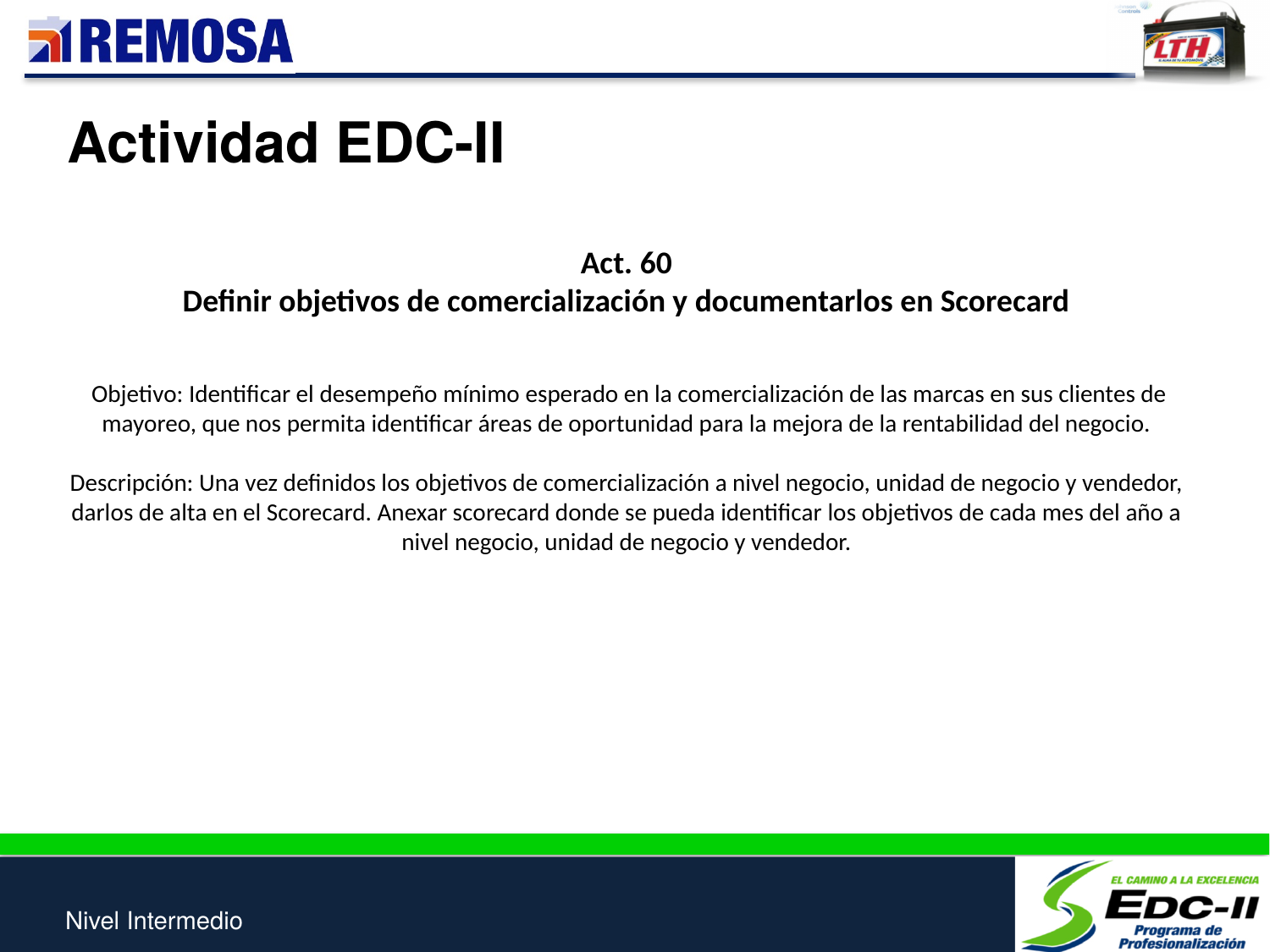

Actividad EDC-II
Act. 60
Definir objetivos de comercialización y documentarlos en Scorecard
 Objetivo: Identificar el desempeño mínimo esperado en la comercialización de las marcas en sus clientes de mayoreo, que nos permita identificar áreas de oportunidad para la mejora de la rentabilidad del negocio.
Descripción: Una vez definidos los objetivos de comercialización a nivel negocio, unidad de negocio y vendedor, darlos de alta en el Scorecard. Anexar scorecard donde se pueda identificar los objetivos de cada mes del año a nivel negocio, unidad de negocio y vendedor.